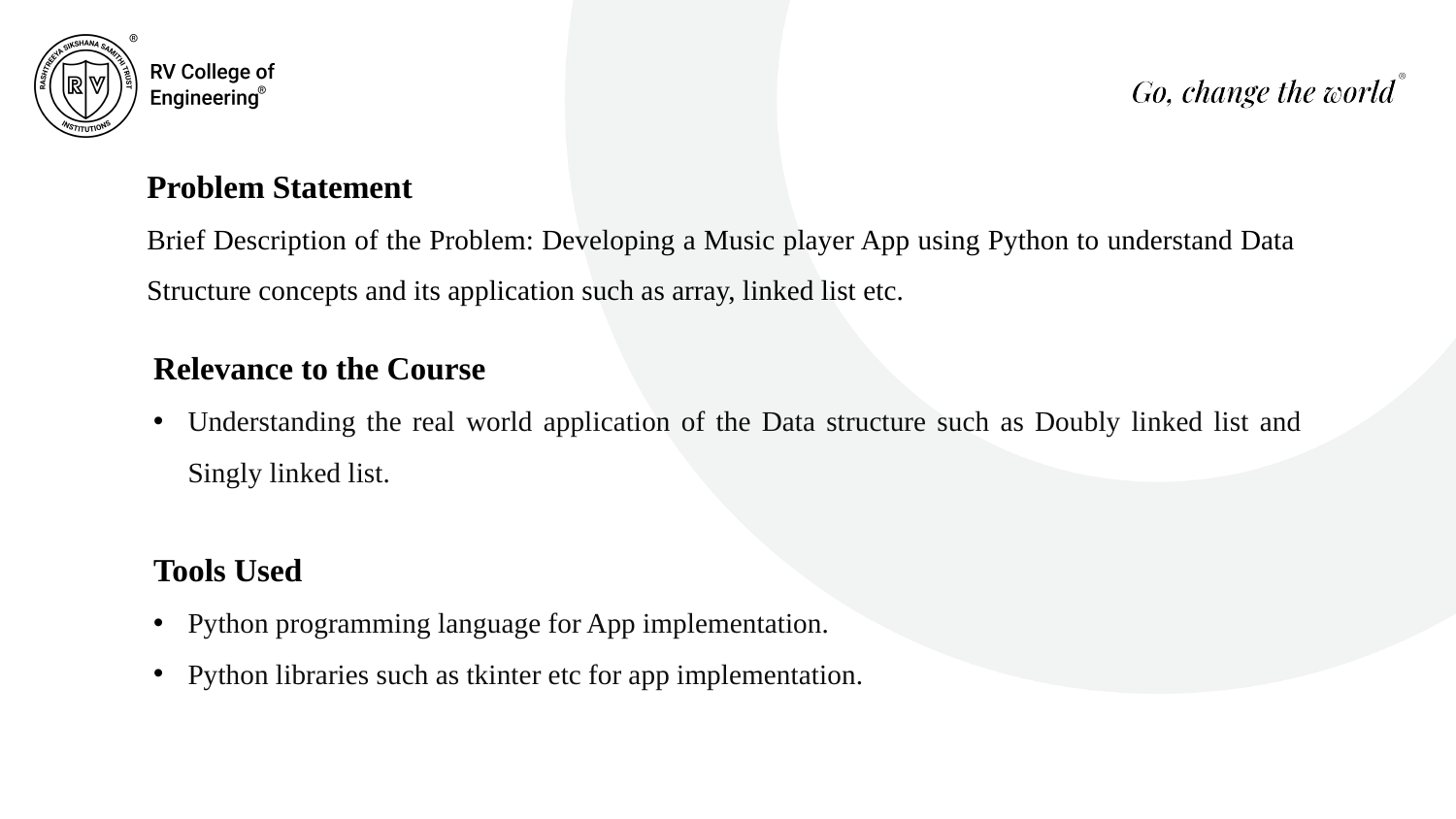

Problem Statement
Brief Description of the Problem: Developing a Music player App using Python to understand Data Structure concepts and its application such as array, linked list etc.
Relevance to the Course
Understanding the real world application of the Data structure such as Doubly linked list and Singly linked list.

Tools Used
Python programming language for App implementation.
Python libraries such as tkinter etc for app implementation.